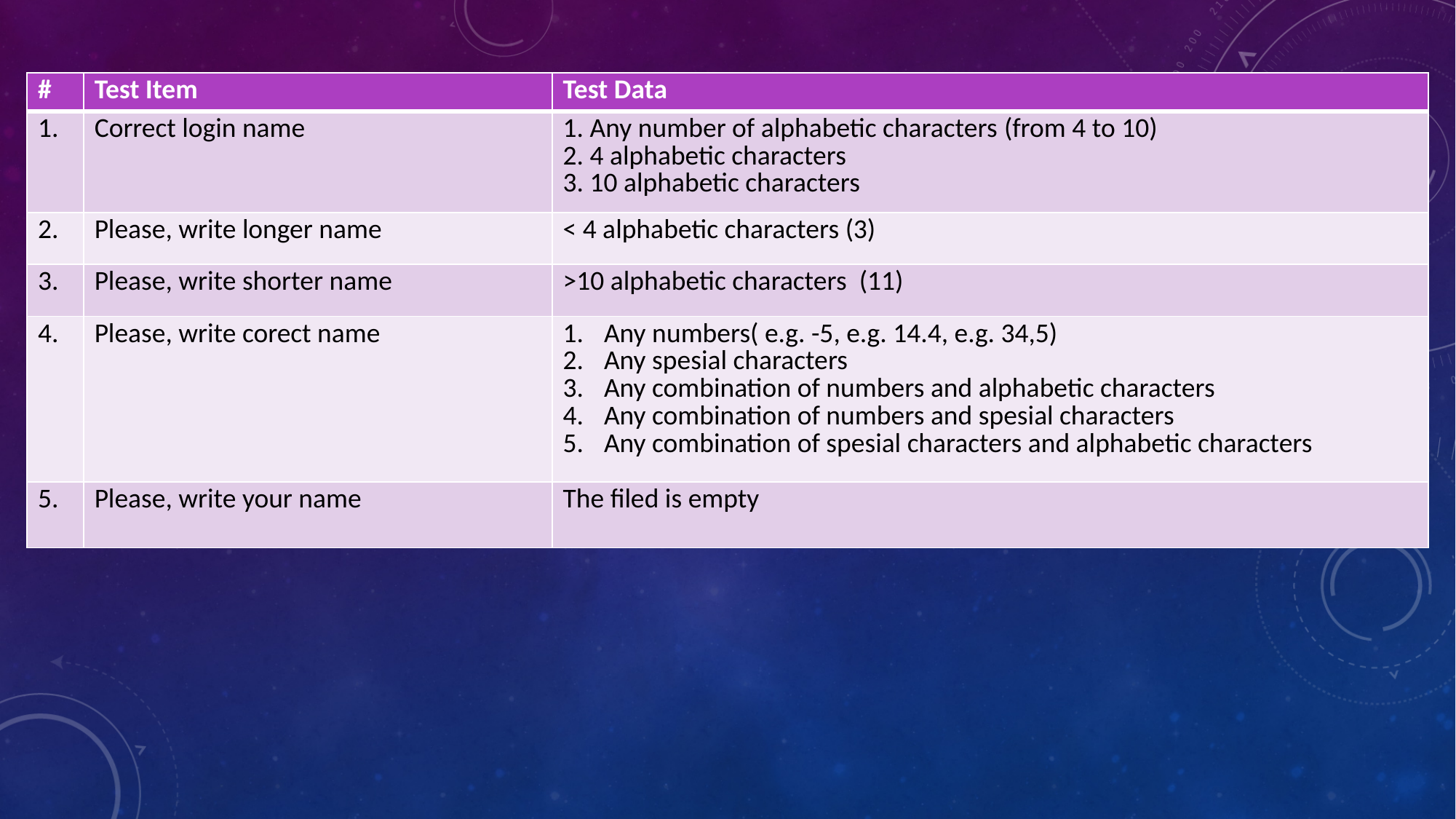

| # | Test Item | Test Data |
| --- | --- | --- |
| 1. | Correct login name | 1. Any number of alphabetic characters (from 4 to 10) 2. 4 alphabetic characters 3. 10 alphabetic characters |
| 2. | Please, write longer name | < 4 alphabetic characters (3) |
| 3. | Please, write shorter name | >10 alphabetic characters (11) |
| 4. | Please, write corect name | Any numbers( e.g. -5, e.g. 14.4, e.g. 34,5) Any spesial characters Any combination of numbers and alphabetic characters Any combination of numbers and spesial characters Any combination of spesial characters and alphabetic characters |
| 5. | Please, write your name | The filed is empty |
#